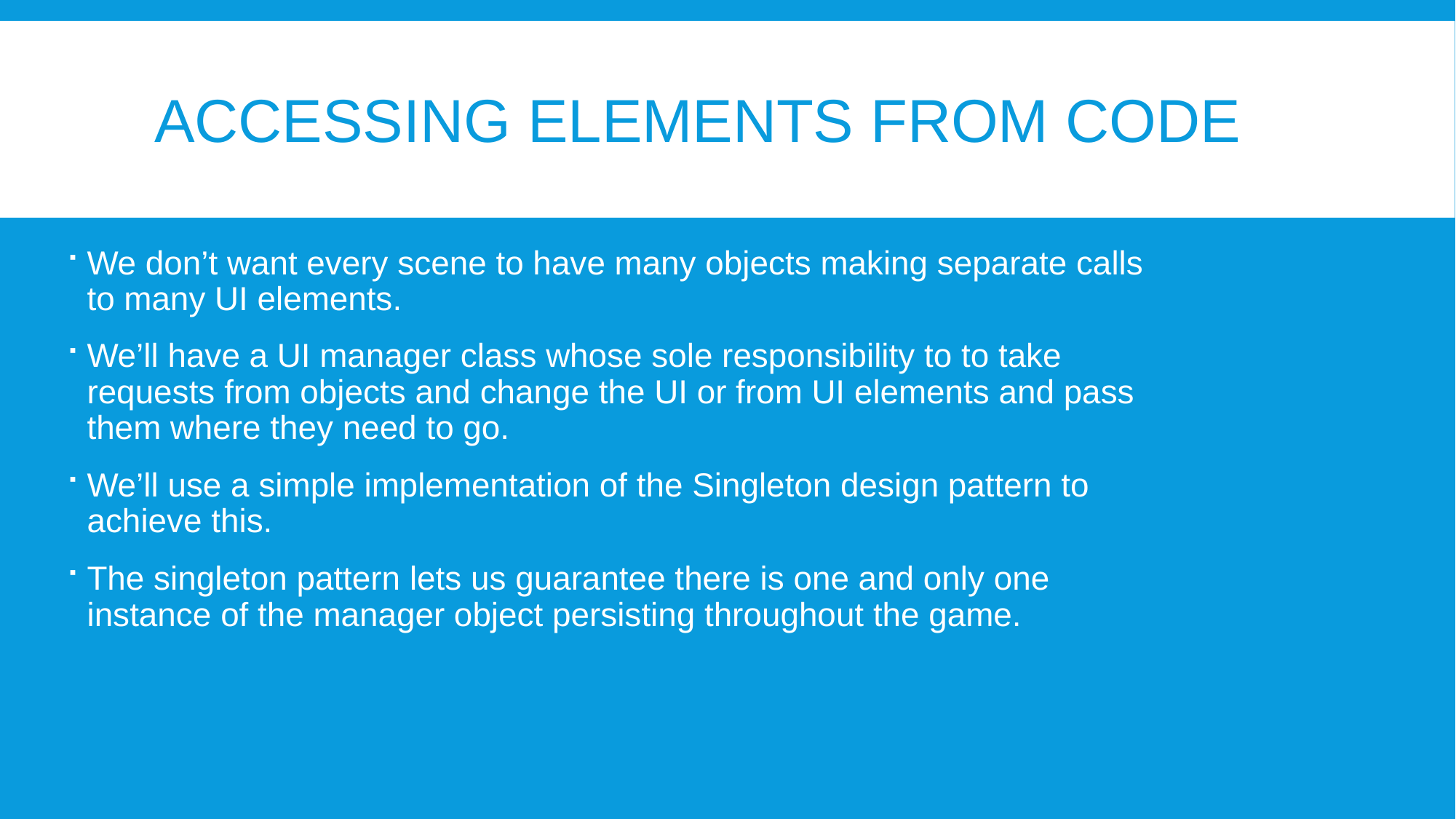

# Accessing elements from code
We don’t want every scene to have many objects making separate calls to many UI elements.
We’ll have a UI manager class whose sole responsibility to to take requests from objects and change the UI or from UI elements and pass them where they need to go.
We’ll use a simple implementation of the Singleton design pattern to achieve this.
The singleton pattern lets us guarantee there is one and only one instance of the manager object persisting throughout the game.